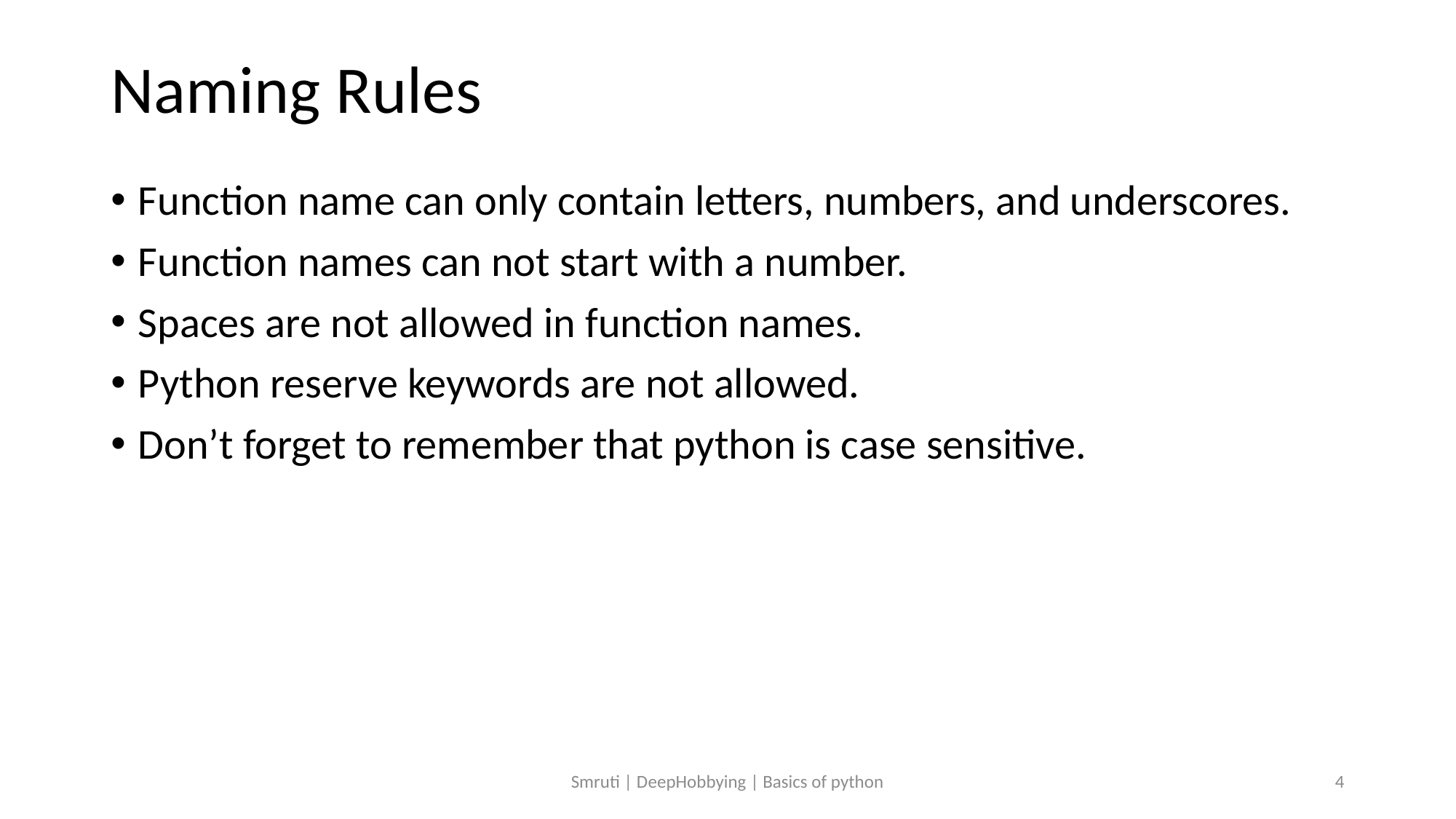

# Naming Rules
Function name can only contain letters, numbers, and underscores.
Function names can not start with a number.
Spaces are not allowed in function names.
Python reserve keywords are not allowed.
Don’t forget to remember that python is case sensitive.

Smruti | DeepHobbying | Basics of python
4